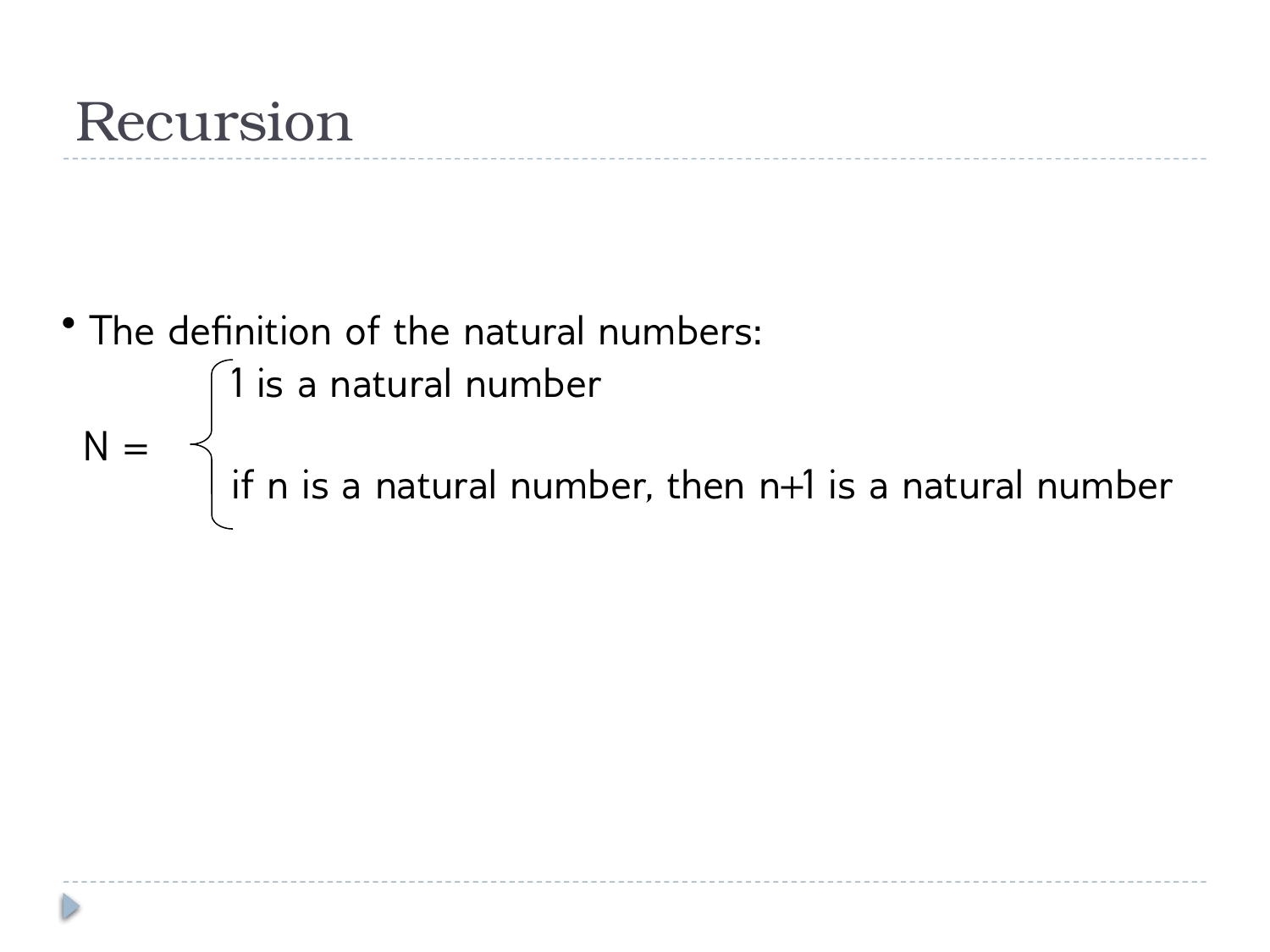

# Recursion
 The definition of the natural numbers:
1 is a natural number

if n is a natural number, then n+1 is a natural number

N =